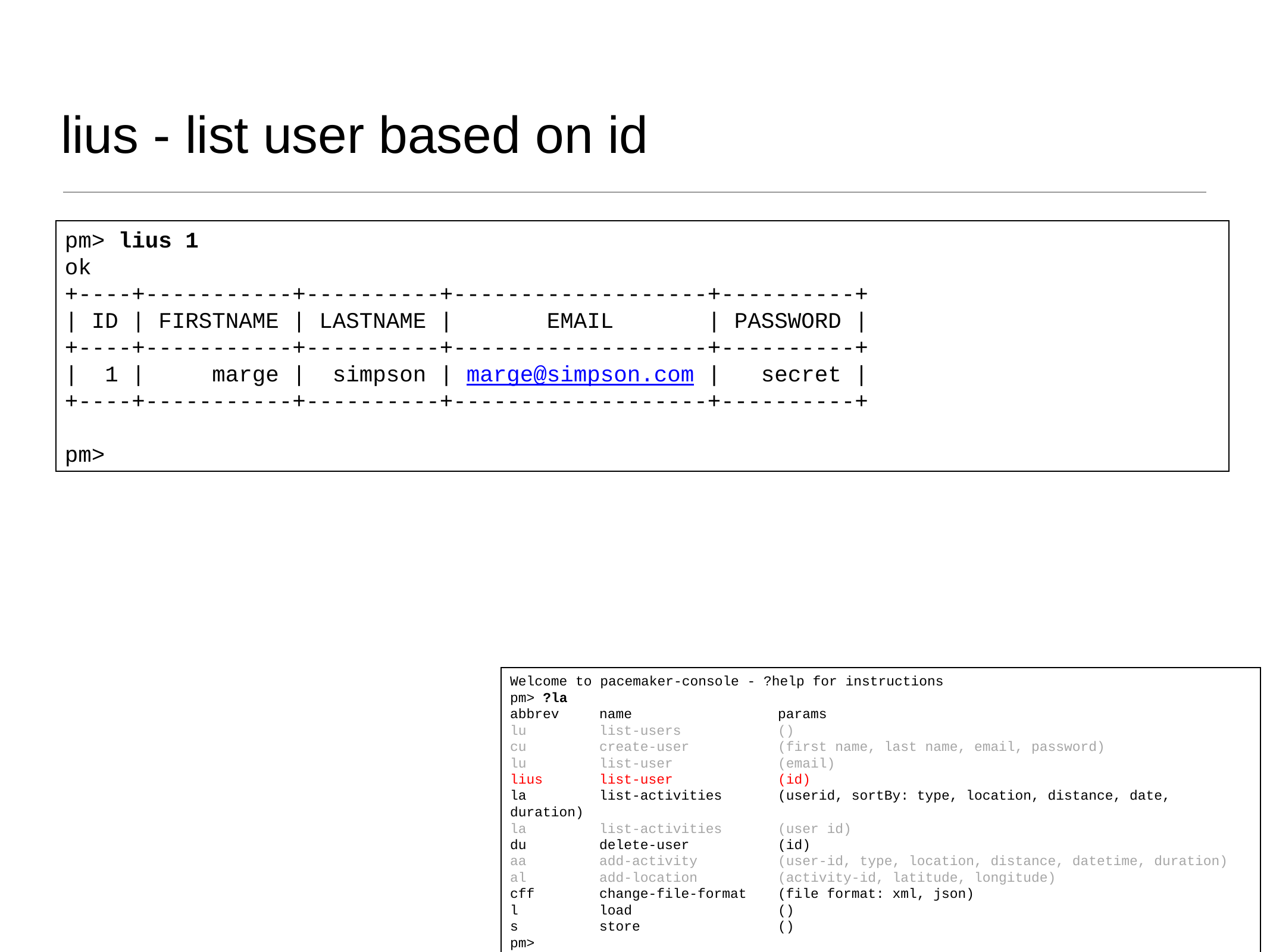

# lius - list user based on id
pm> lius 1
ok
+----+-----------+----------+-------------------+----------+
| ID | FIRSTNAME | LASTNAME |       EMAIL       | PASSWORD |
+----+-----------+----------+-------------------+----------+
|  1 |     marge |  simpson | marge@simpson.com |   secret |
+----+-----------+----------+-------------------+----------+

pm>
Welcome to pacemaker-console - ?help for instructions
pm> ?la
abbrev	name		params
lu	list-users		()
cu	create-user	(first name, last name, email, password)
lu	list-user		(email)
lius	list-user		(id)
la	list-activities	(userid, sortBy: type, location, distance, date, duration)
la	list-activities	(user id)
du	delete-user	(id)
aa	add-activity	(user-id, type, location, distance, datetime, duration)
al	add-location	(activity-id, latitude, longitude)
cff	change-file-format	(file format: xml, json)
l	load		()
s	store		()
pm>
10